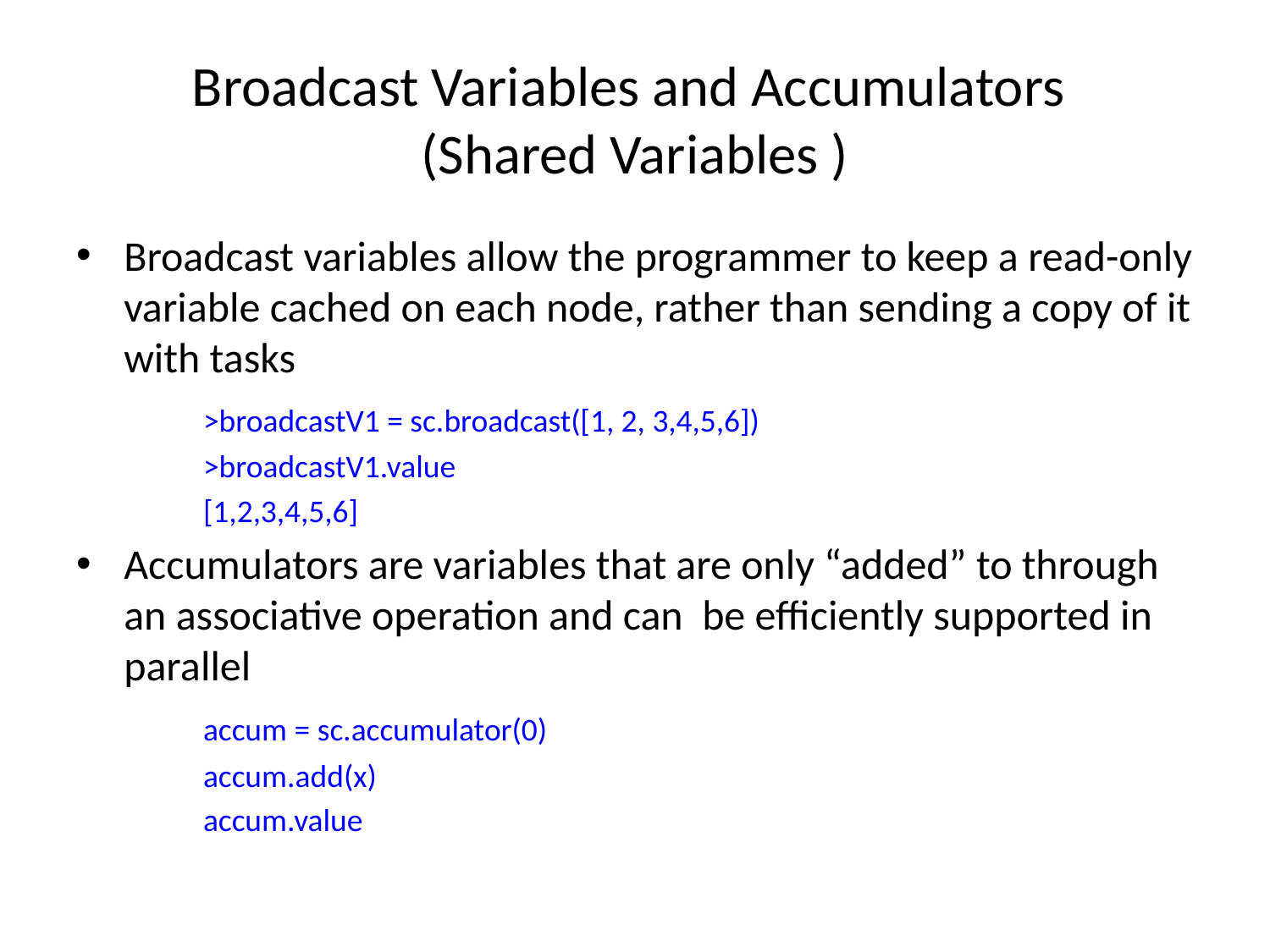

# Broadcast Variables and Accumulators (Shared Variables )
Broadcast variables allow the programmer to keep a read-only variable cached on each node, rather than sending a copy of it with tasks
	>broadcastV1 = sc.broadcast([1, 2, 3,4,5,6])
	>broadcastV1.value
	[1,2,3,4,5,6]
Accumulators are variables that are only “added” to through an associative operation and can  be efficiently supported in parallel
	accum = sc.accumulator(0)
	accum.add(x)
	accum.value